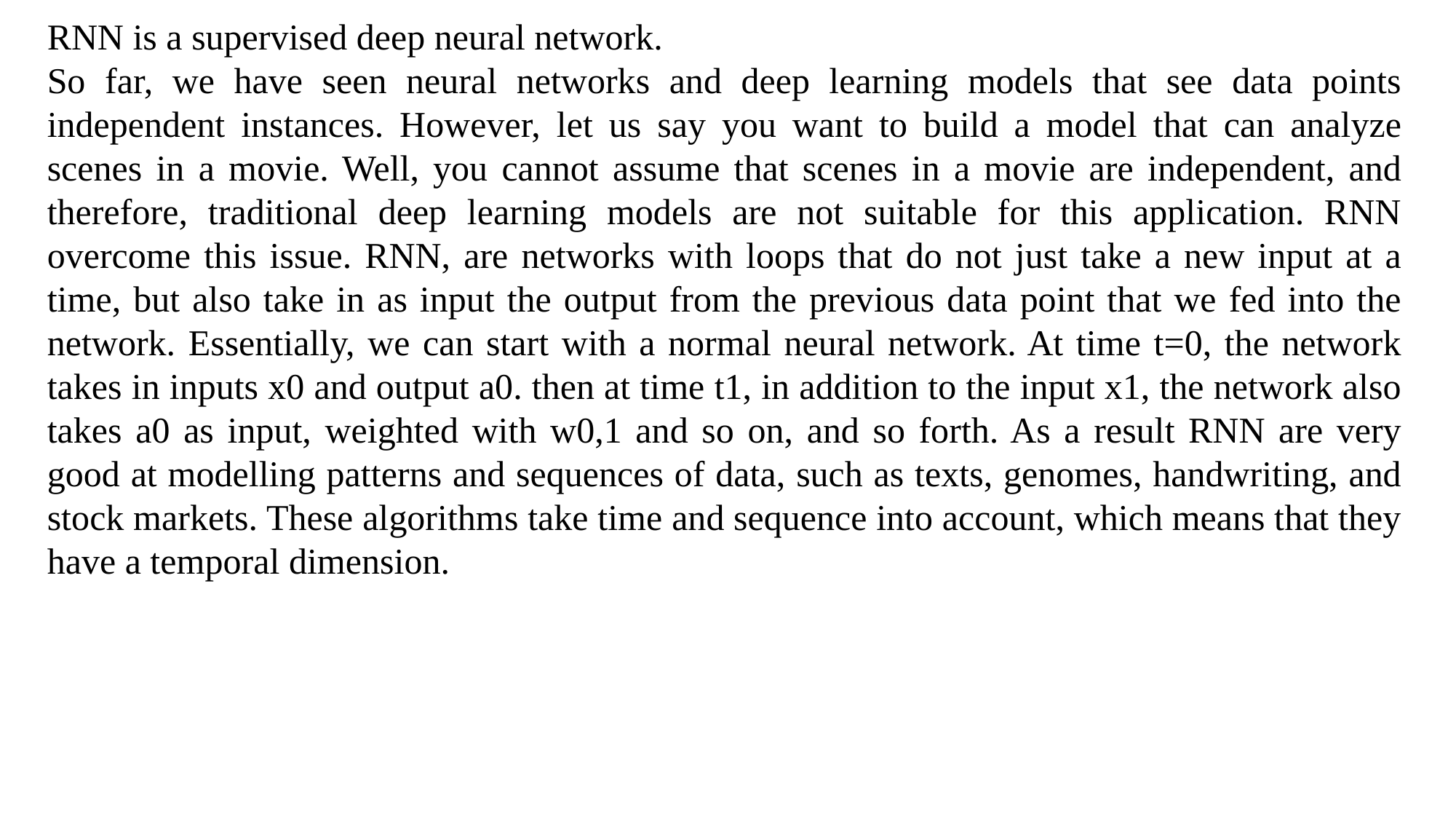

RNN is a supervised deep neural network.
So far, we have seen neural networks and deep learning models that see data points independent instances. However, let us say you want to build a model that can analyze scenes in a movie. Well, you cannot assume that scenes in a movie are independent, and therefore, traditional deep learning models are not suitable for this application. RNN overcome this issue. RNN, are networks with loops that do not just take a new input at a time, but also take in as input the output from the previous data point that we fed into the network. Essentially, we can start with a normal neural network. At time t=0, the network takes in inputs x0 and output a0. then at time t1, in addition to the input x1, the network also takes a0 as input, weighted with w0,1 and so on, and so forth. As a result RNN are very good at modelling patterns and sequences of data, such as texts, genomes, handwriting, and stock markets. These algorithms take time and sequence into account, which means that they have a temporal dimension.